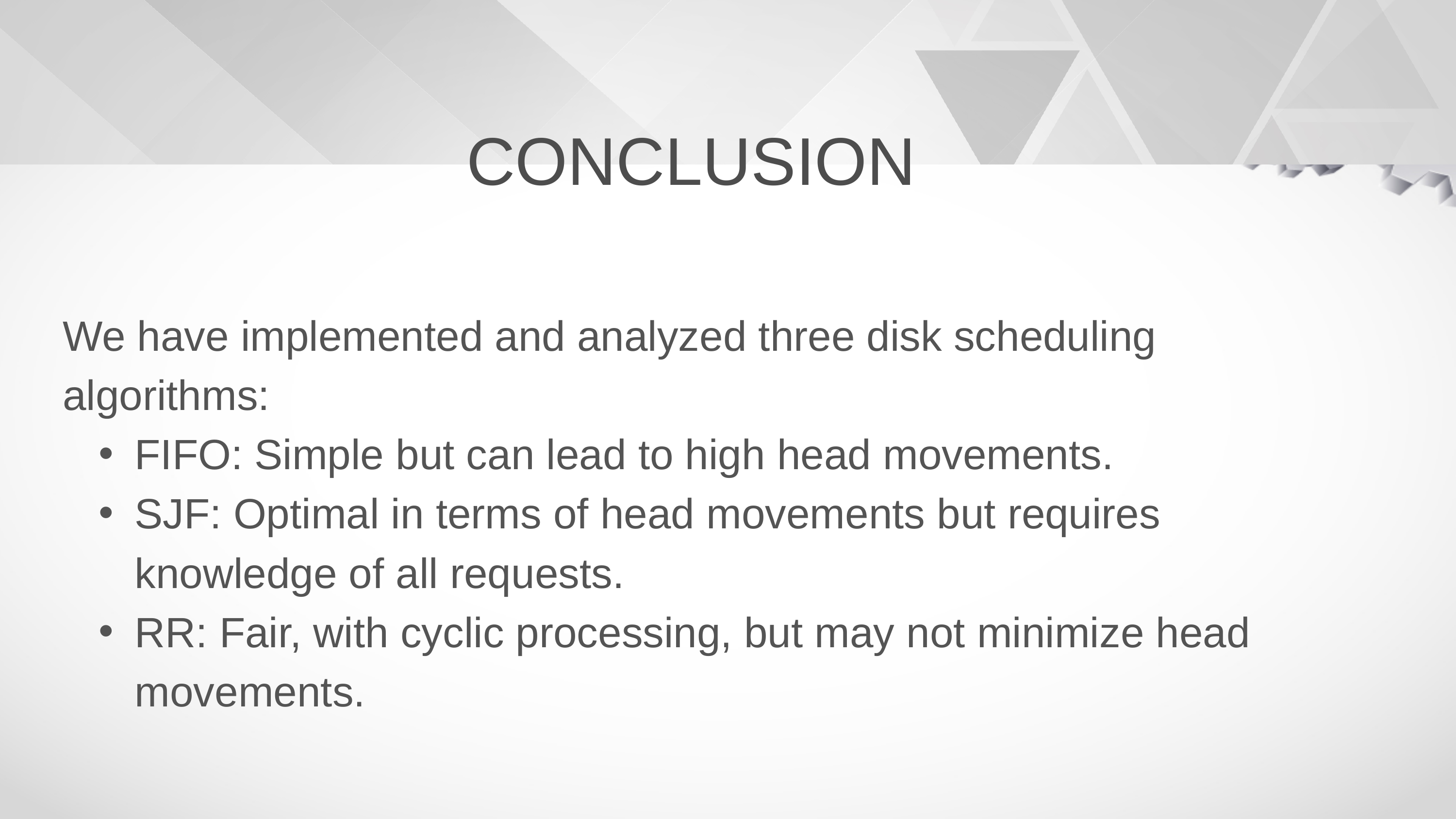

CONCLUSION
We have implemented and analyzed three disk scheduling algorithms:
FIFO: Simple but can lead to high head movements.
SJF: Optimal in terms of head movements but requires knowledge of all requests.
RR: Fair, with cyclic processing, but may not minimize head movements.